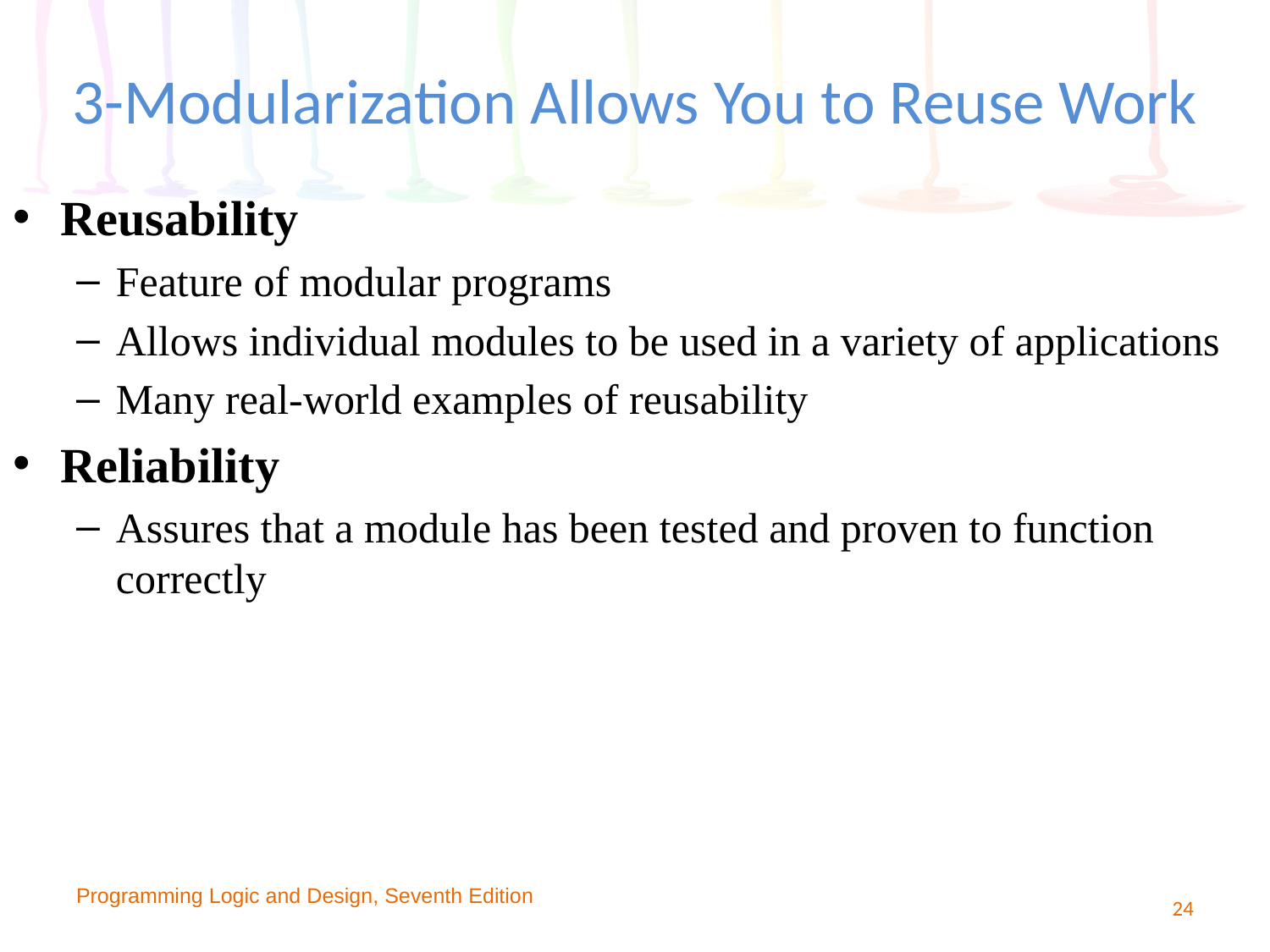

# 3-Modularization Allows You to Reuse Work
Reusability
Feature of modular programs
Allows individual modules to be used in a variety of applications
Many real-world examples of reusability
Reliability
Assures that a module has been tested and proven to function correctly
Programming Logic and Design, Seventh Edition

24